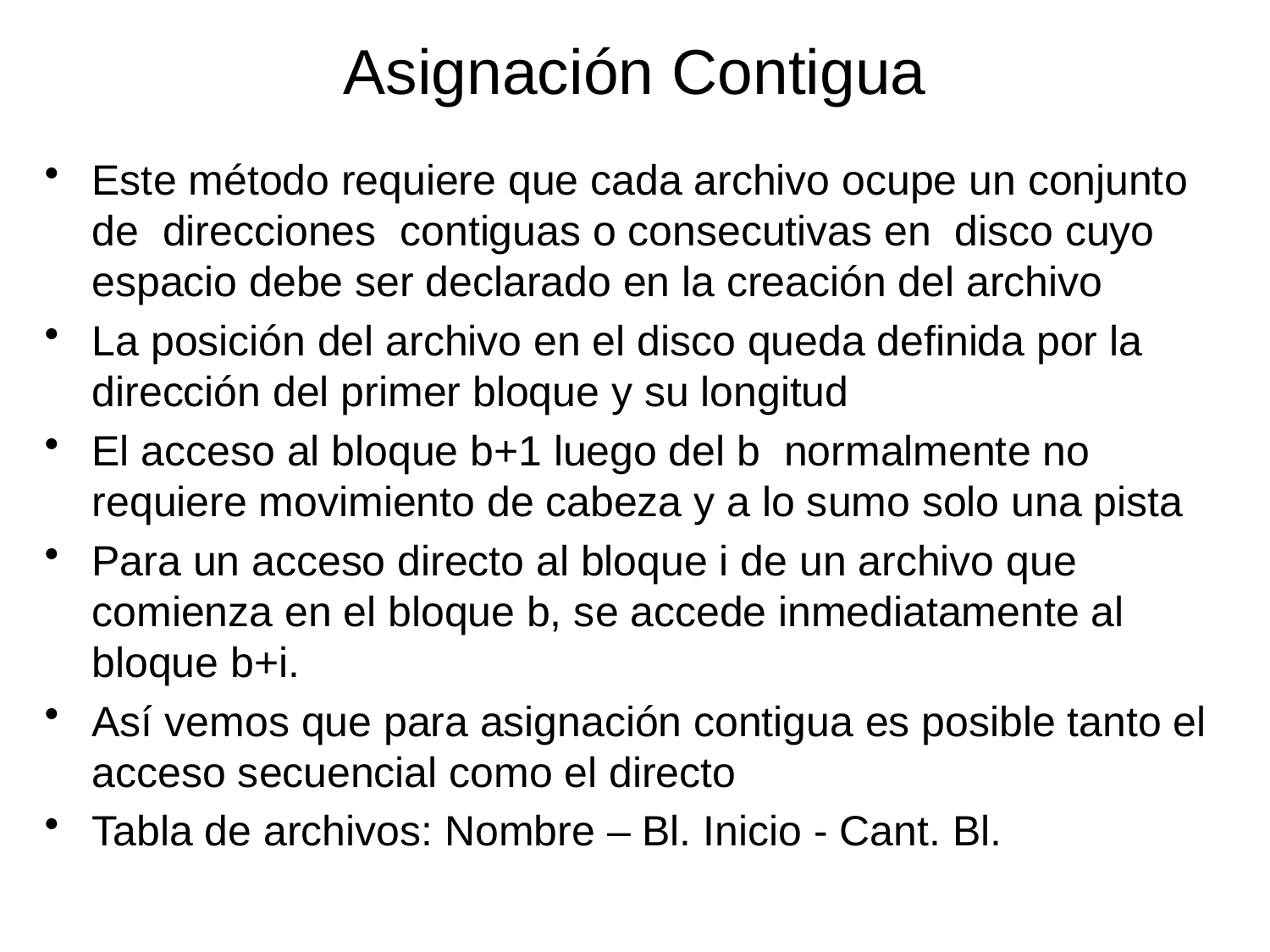

# Asignación Contigua
Este método requiere que cada archivo ocupe un conjunto de  direcciones  contiguas o consecutivas en  disco cuyo espacio debe ser declarado en la creación del archivo
La posición del archivo en el disco queda definida por la dirección del primer bloque y su longitud
El acceso al bloque b+1 luego del b  normalmente no requiere movimiento de cabeza y a lo sumo solo una pista
Para un acceso directo al bloque i de un archivo que comienza en el bloque b, se accede inmediatamente al bloque b+i.
Así vemos que para asignación contigua es posible tanto el acceso secuencial como el directo
Tabla de archivos: Nombre – Bl. Inicio - Cant. Bl.